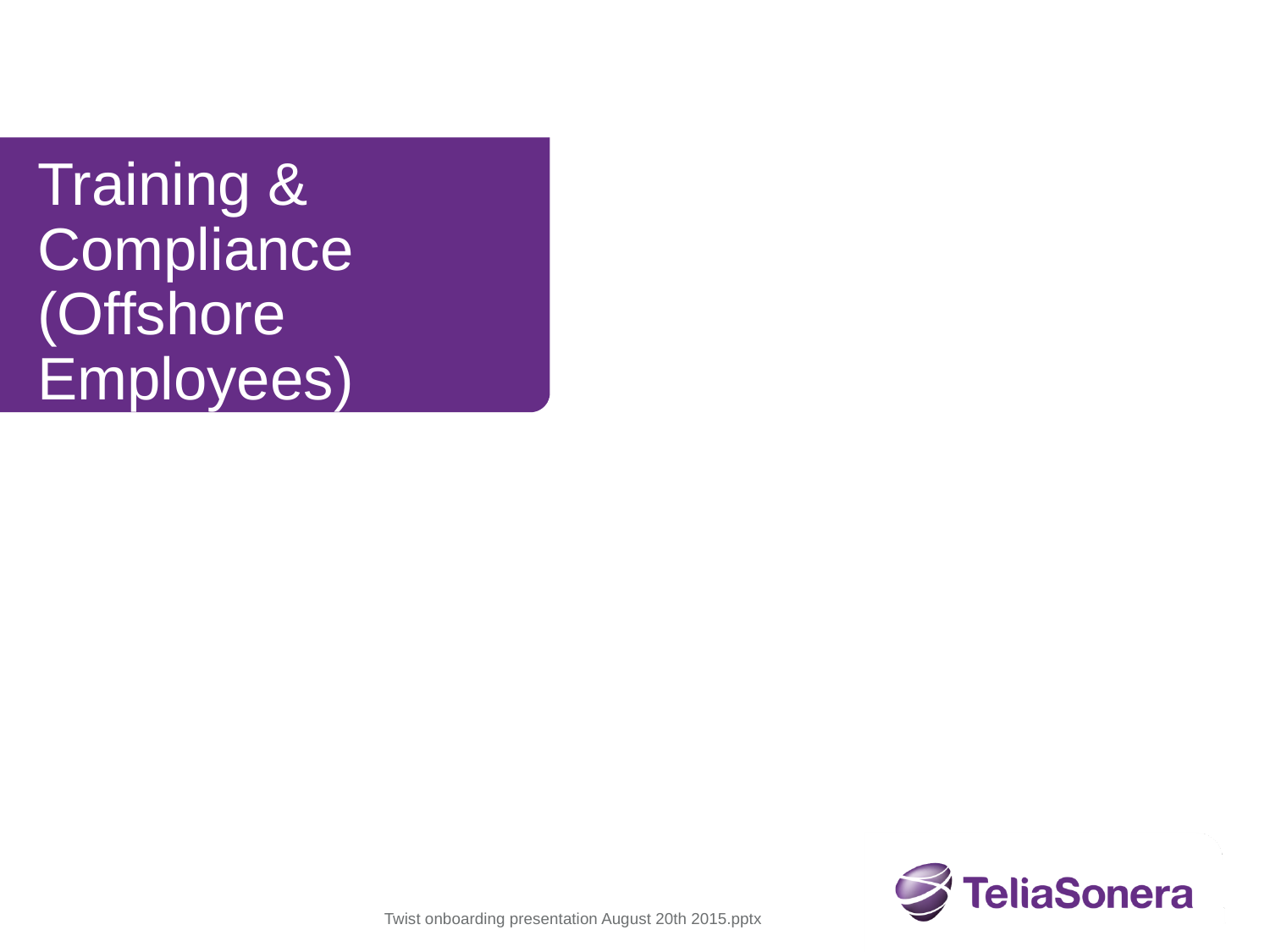

# Training & Compliance (Offshore Employees)
Twist onboarding presentation August 20th 2015.pptx